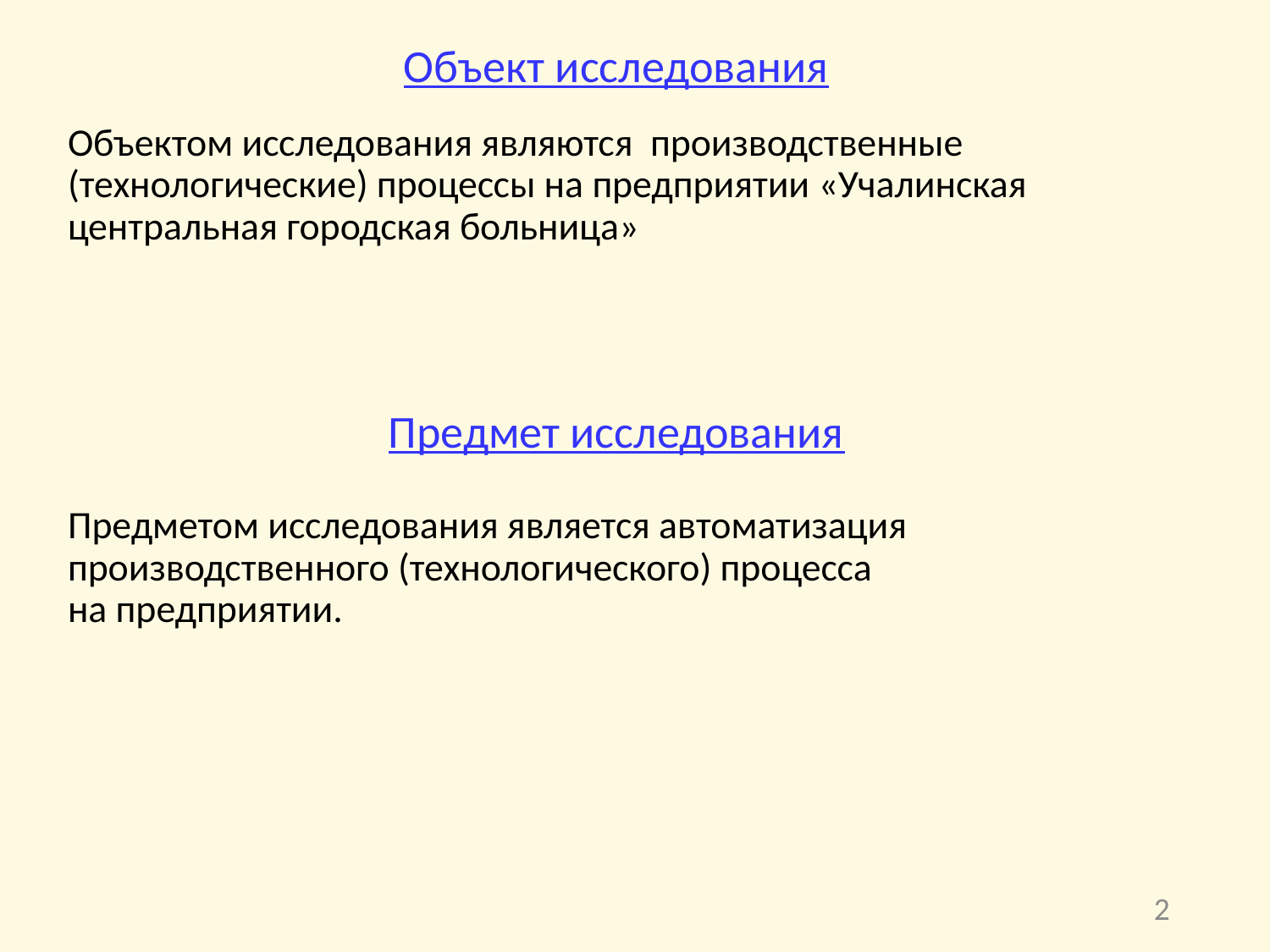

Объект исследования
# Объектом исследования являются  производственные (технологические) процессы на предприятии «Учалинская центральная городская больница»
Предмет исследования
Предметом исследования является автоматизация производственного (технологического) процесса
на предприятии.
2